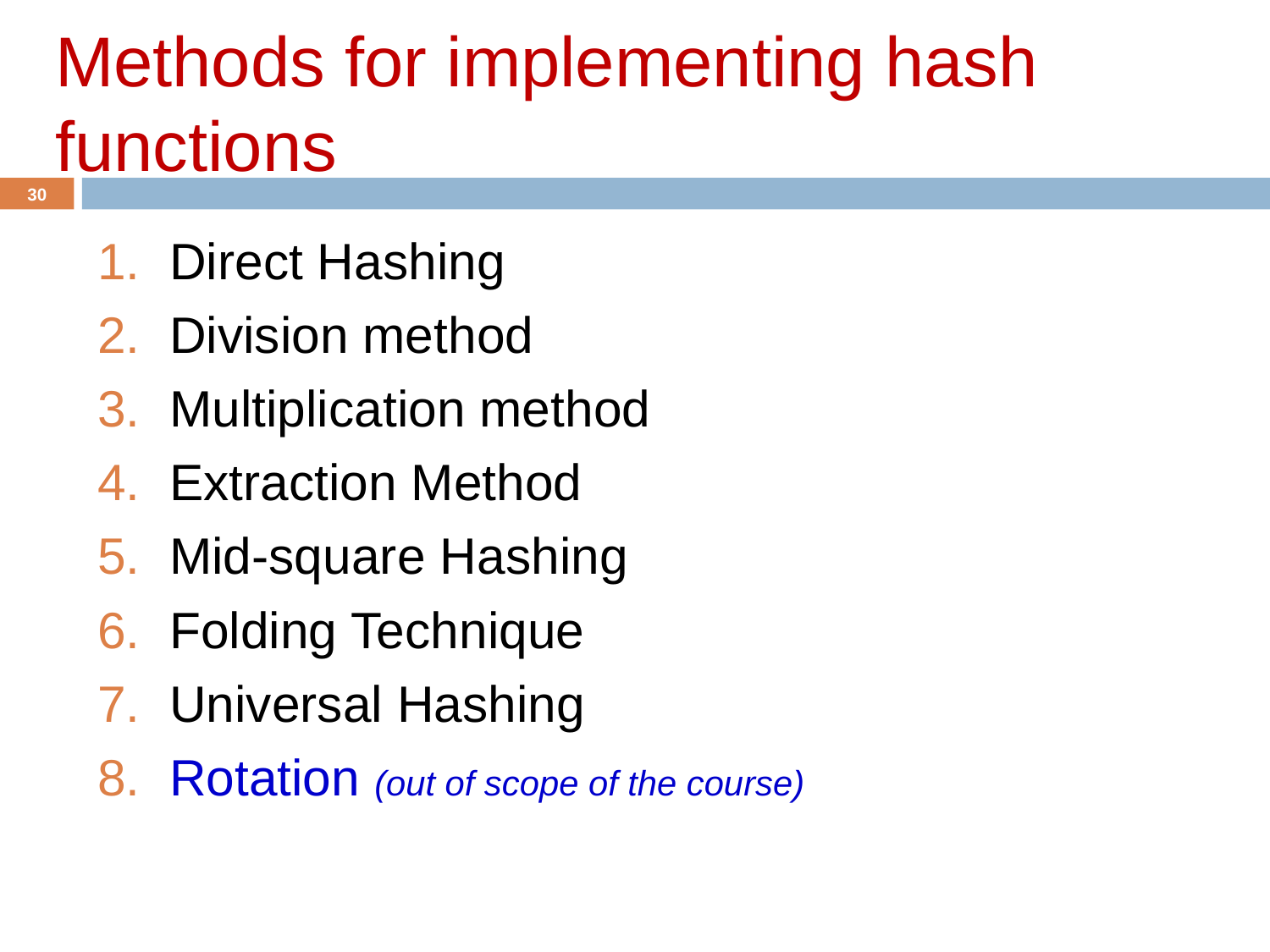

# Methods for implementing hash functions
30
Direct Hashing
Division method
Multiplication method
Extraction Method
Mid-square Hashing
Folding Technique
Universal Hashing
Rotation (out of scope of the course)